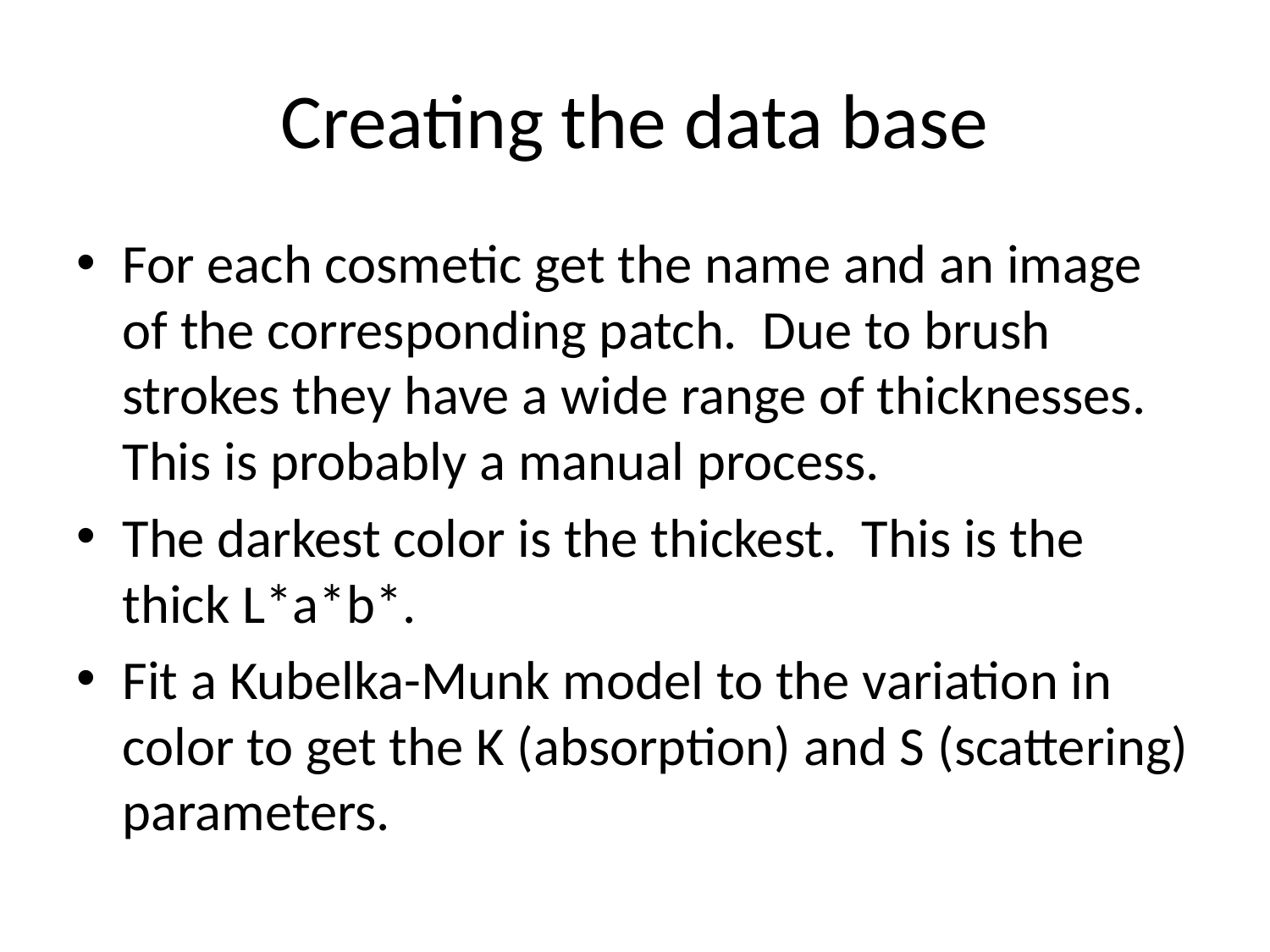

# Creating the data base
For each cosmetic get the name and an image of the corresponding patch.  Due to brush strokes they have a wide range of thicknesses. This is probably a manual process.
The darkest color is the thickest.  This is the thick L*a*b*.
Fit a Kubelka-Munk model to the variation in color to get the K (absorption) and S (scattering) parameters.